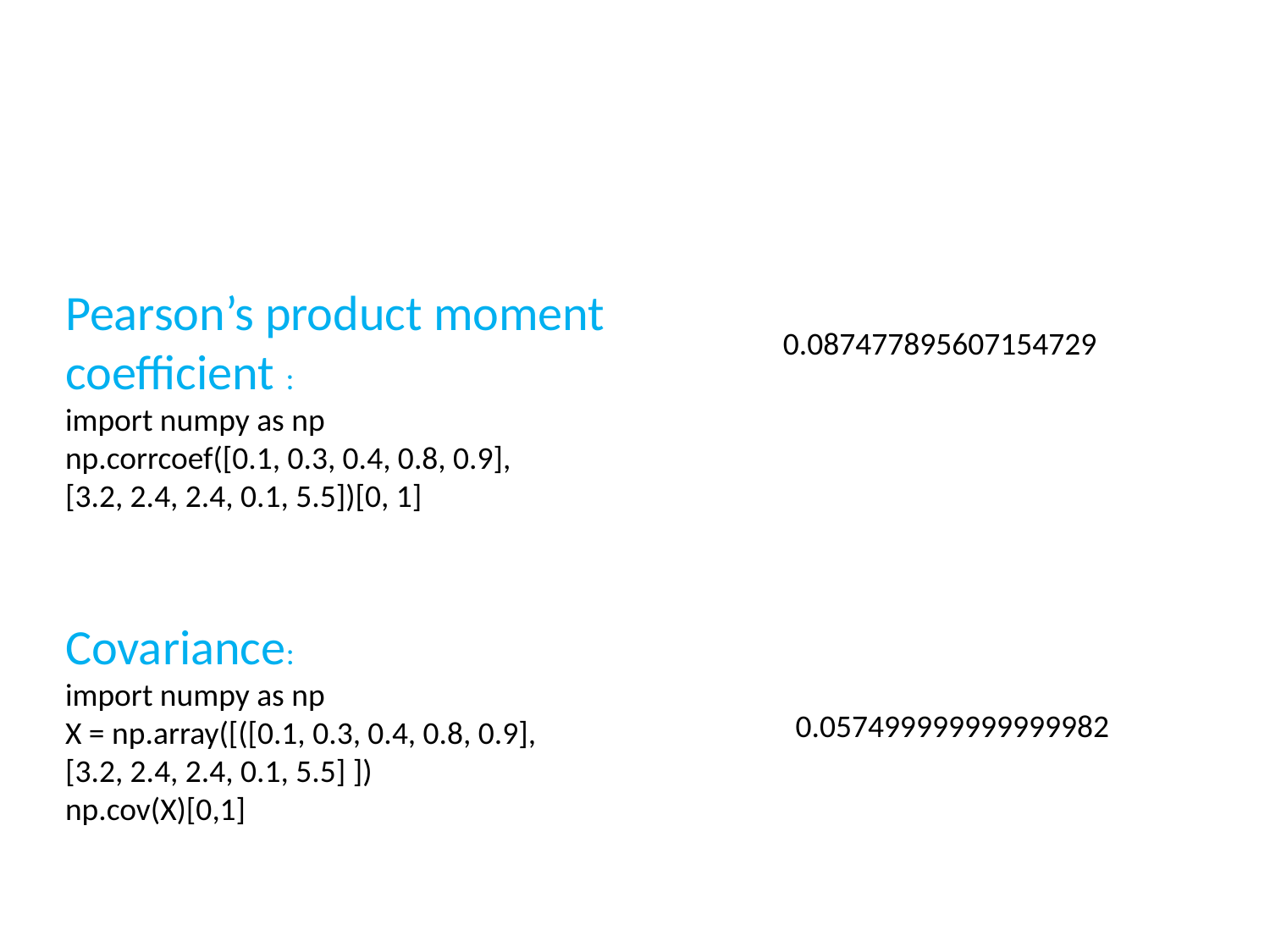

Pearson’s product moment coefficient :
import numpy as np
np.corrcoef([0.1, 0.3, 0.4, 0.8, 0.9],               [3.2, 2.4, 2.4, 0.1, 5.5])[0, 1]
0.087477895607154729
Covariance:
import numpy as np
X = np.array([([0.1, 0.3, 0.4, 0.8, 0.9],
[3.2, 2.4, 2.4, 0.1, 5.5] ])
np.cov(X)[0,1]
0.057499999999999982